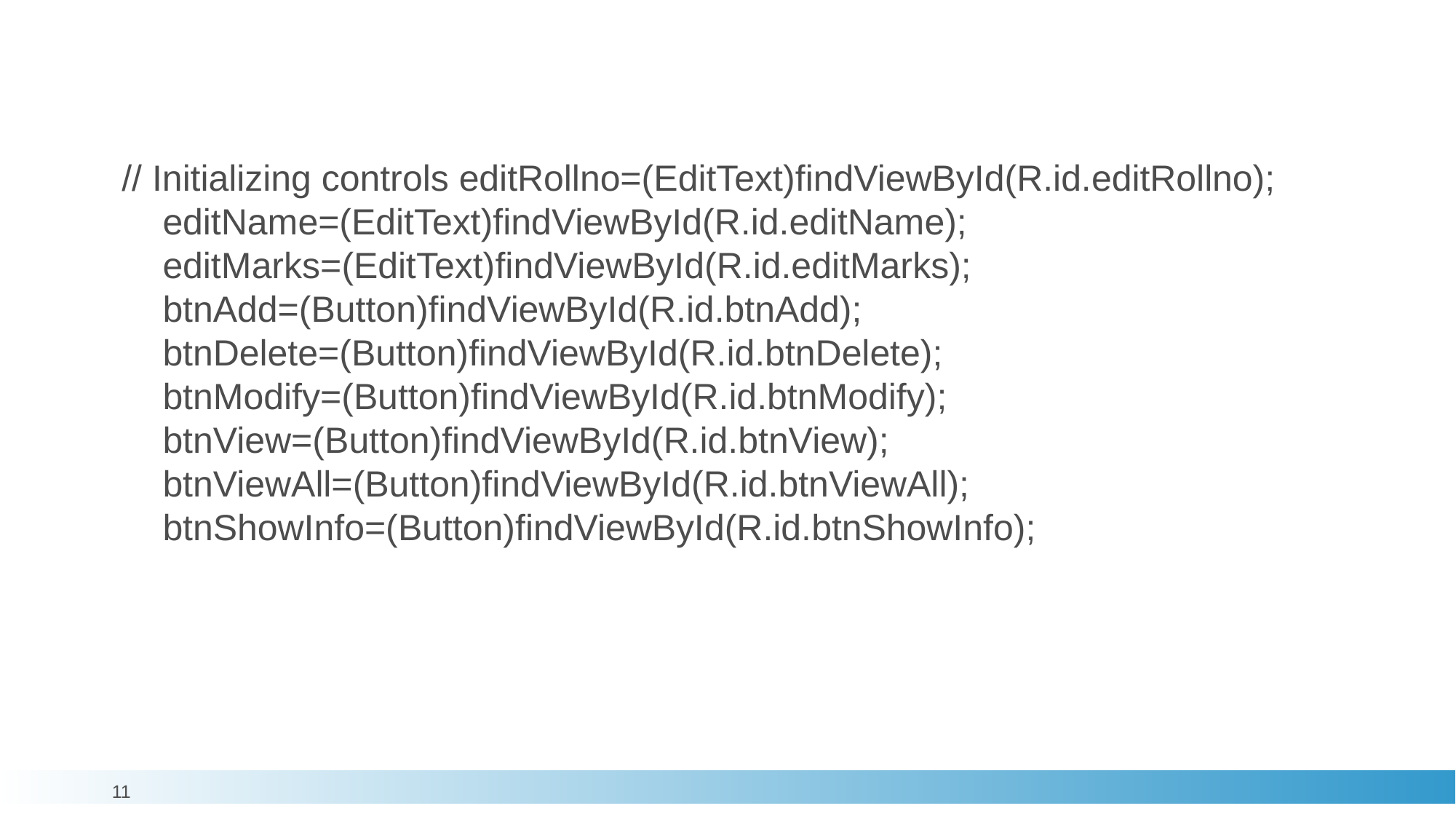

#
// Initializing controls editRollno=(EditText)findViewById(R.id.editRollno); editName=(EditText)findViewById(R.id.editName); editMarks=(EditText)findViewById(R.id.editMarks); btnAdd=(Button)findViewById(R.id.btnAdd); btnDelete=(Button)findViewById(R.id.btnDelete); btnModify=(Button)findViewById(R.id.btnModify); btnView=(Button)findViewById(R.id.btnView); btnViewAll=(Button)findViewById(R.id.btnViewAll); btnShowInfo=(Button)findViewById(R.id.btnShowInfo);
11